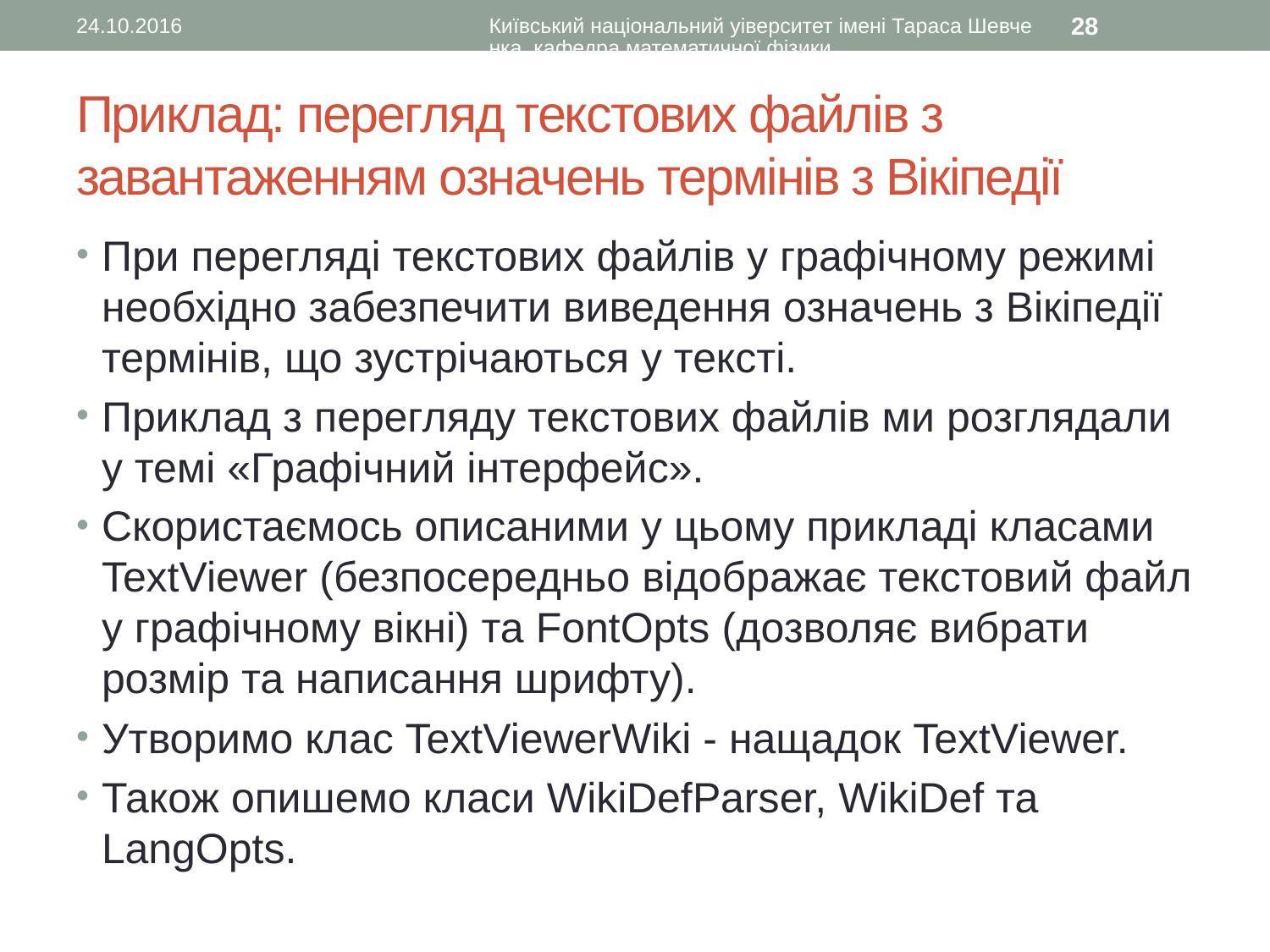

24.10.2016
Київський національний уіверситет імені Тараса Шевченка, кафедра математичної фізики
28
# Приклад: перегляд текстових файлів з завантаженням означень термінів з Вікіпедії
При перегляді текстових файлів у графічному режимі необхідно забезпечити виведення означень з Вікіпедії термінів, що зустрічаються у тексті.
Приклад з перегляду текстових файлів ми розглядали у темі «Графічний інтерфейс».
Скористаємось описаними у цьому прикладі класами TextViewer (безпосередньо відображає текстовий файл у графічному вікні) та FontOpts (дозволяє вибрати розмір та написання шрифту).
Утворимо клас TextViewerWiki - нащадок TextViewer.
Також опишемо класи WikiDefParser, WikiDef та LangOpts.